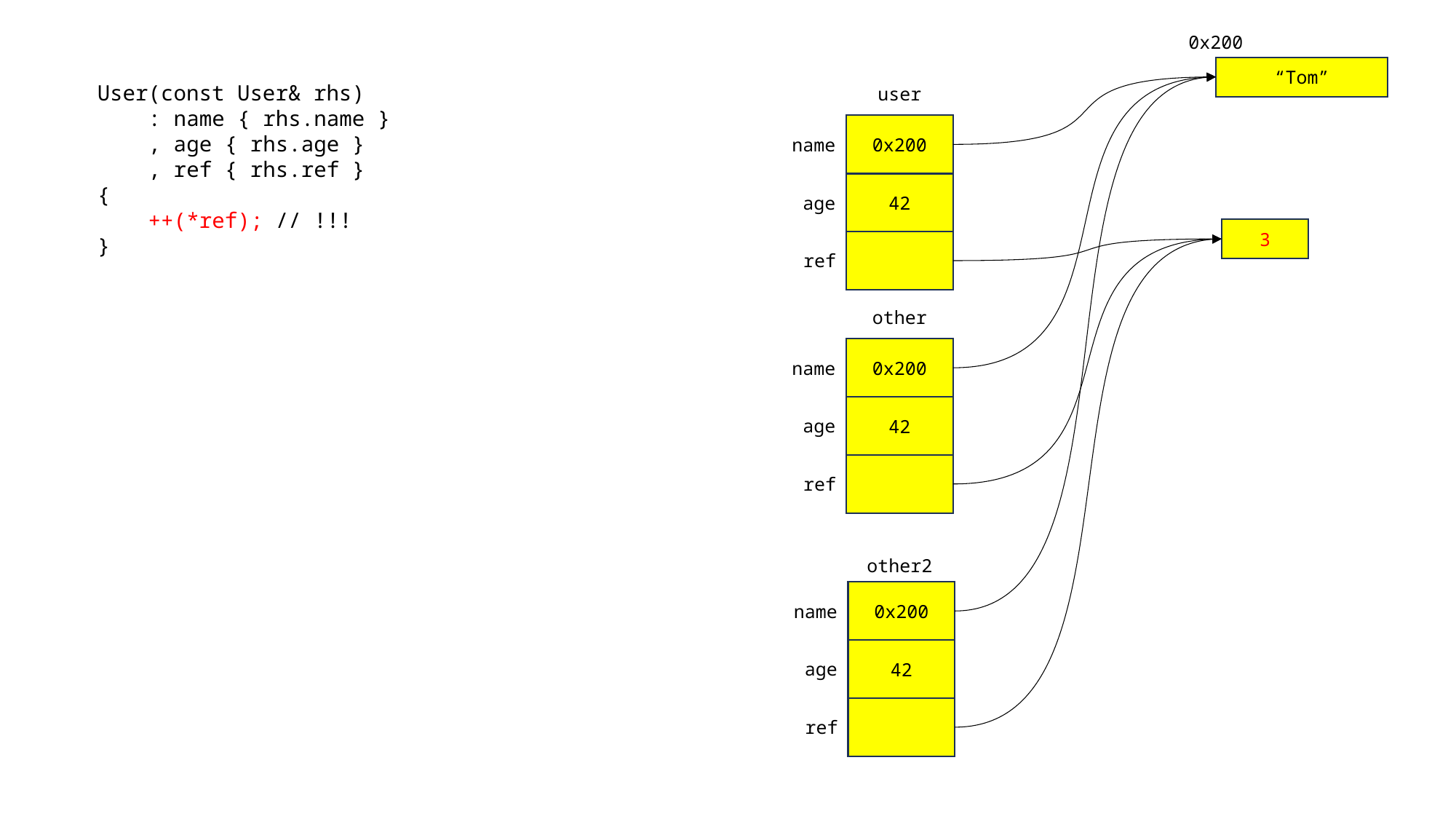

0x200
“Tom”
    User(const User& rhs)
        : name { rhs.name }
        , age { rhs.age }
        , ref { rhs.ref }
    {
        ++(*ref); // !!!
    }
user
0x200
name
42
age
3

ref
other
0x200
name
42
age

ref
other2
0x200
name
42
age

ref